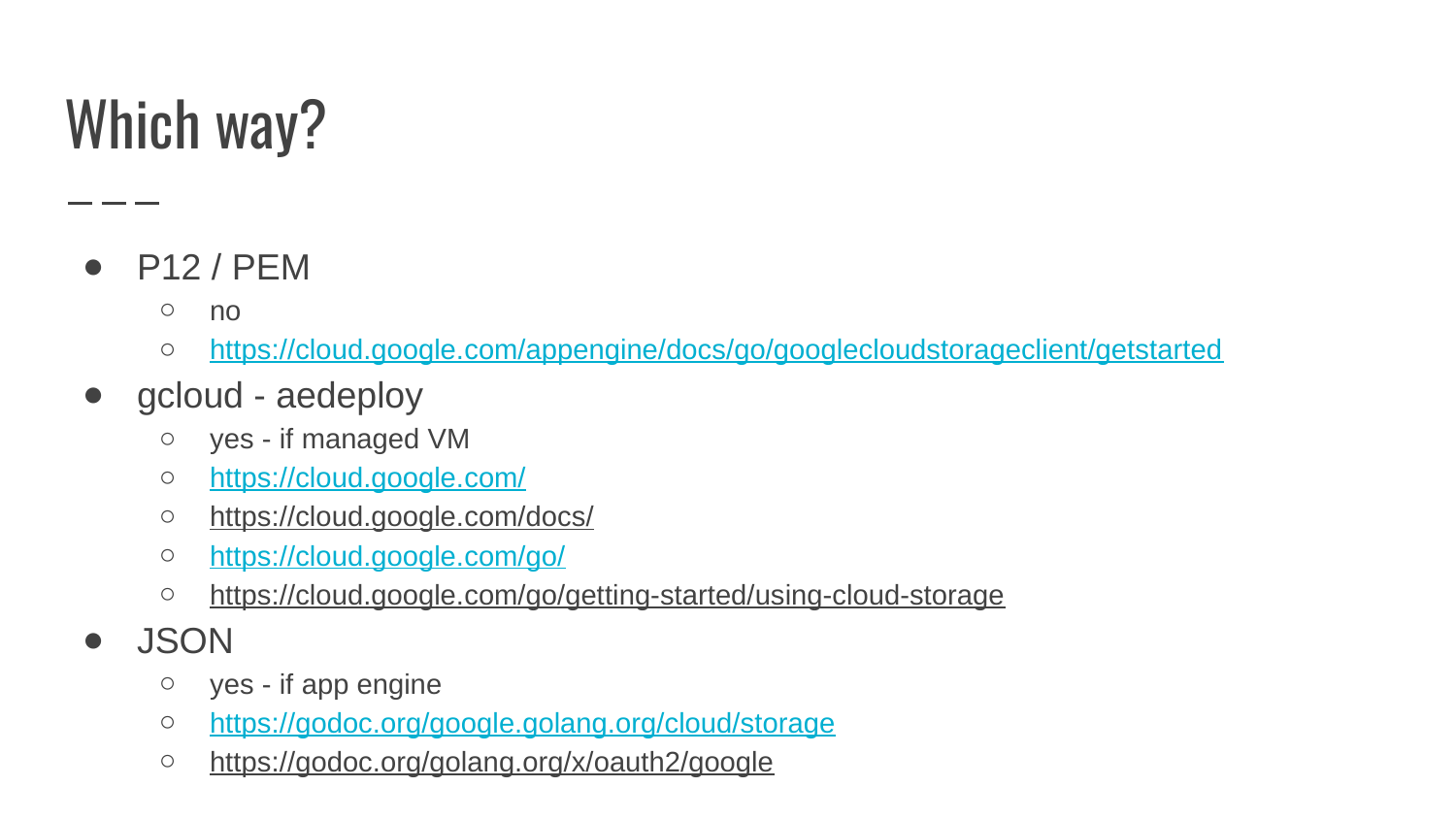

# Which way?
P12 / PEM
no
https://cloud.google.com/appengine/docs/go/googlecloudstorageclient/getstarted
gcloud - aedeploy
yes - if managed VM
https://cloud.google.com/
https://cloud.google.com/docs/
https://cloud.google.com/go/
https://cloud.google.com/go/getting-started/using-cloud-storage
JSON
yes - if app engine
https://godoc.org/google.golang.org/cloud/storage
https://godoc.org/golang.org/x/oauth2/google